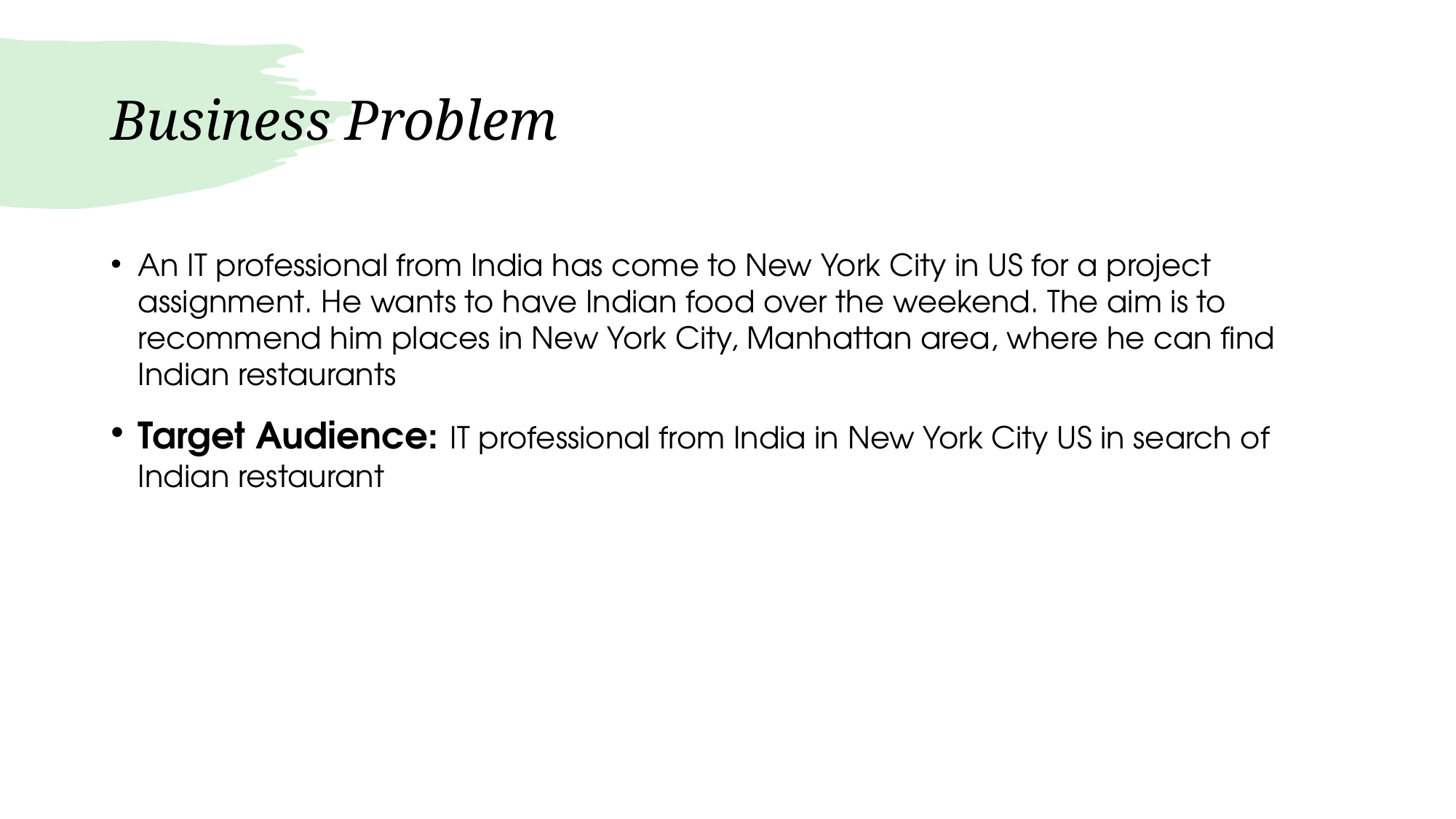

# Business Problem
An IT professional from India has come to New York City in US for a project assignment. He wants to have Indian food over the weekend. The aim is to recommend him places in New York City, Manhattan area, where he can find Indian restaurants
Target Audience: IT professional from India in New York City US in search of Indian restaurant